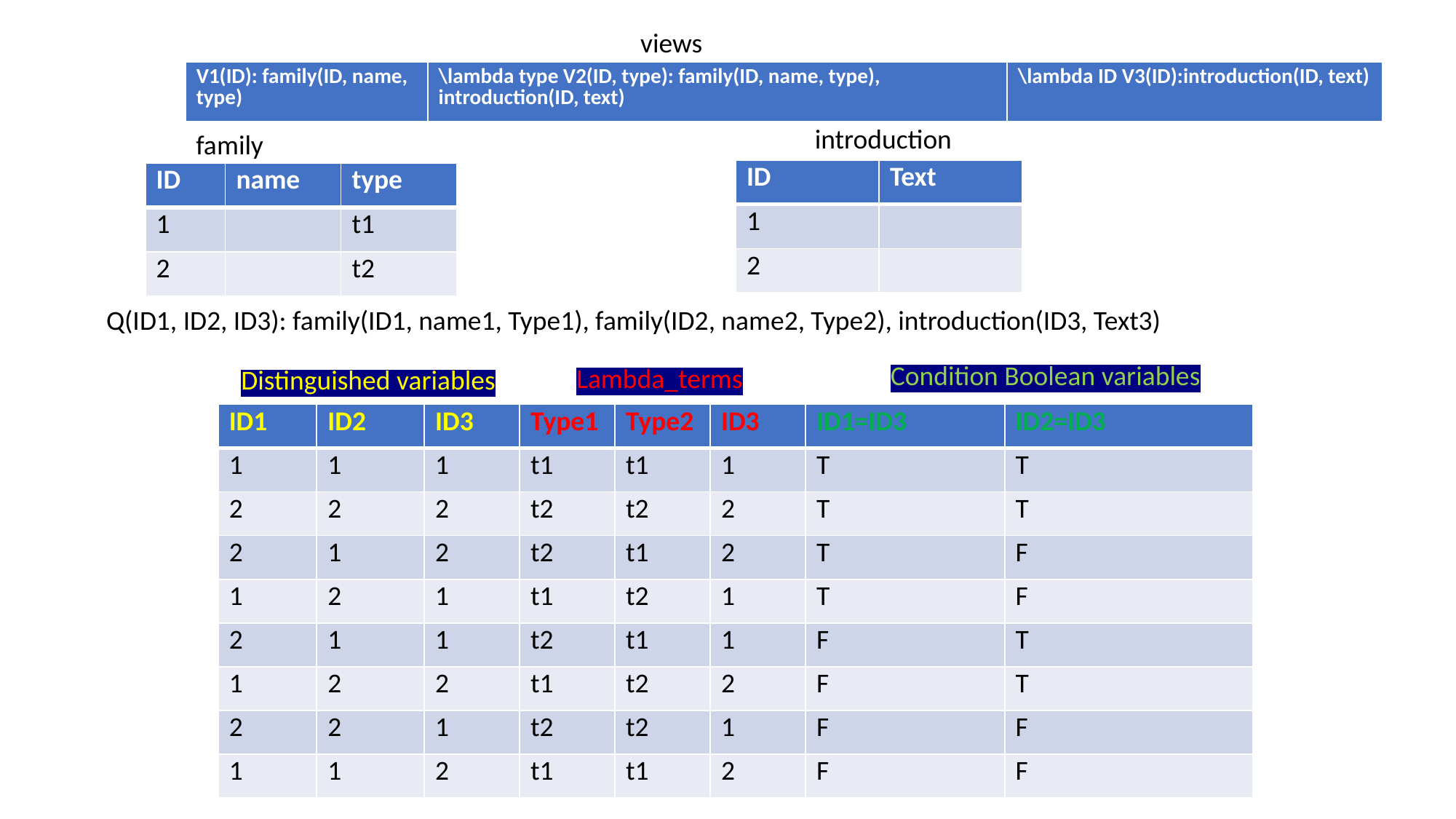

views
| V1(ID): family(ID, name, type) | \lambda type V2(ID, type): family(ID, name, type), introduction(ID, text) | \lambda ID V3(ID):introduction(ID, text) |
| --- | --- | --- |
introduction
family
| ID | Text |
| --- | --- |
| 1 |  |
| 2 |  |
| ID | name | type |
| --- | --- | --- |
| 1 |  | t1 |
| 2 |  | t2 |
Q(ID1, ID2, ID3): family(ID1, name1, Type1), family(ID2, name2, Type2), introduction(ID3, Text3)
Condition Boolean variables
Lambda_terms
Distinguished variables
| ID1 | ID2 | ID3 | Type1 | Type2 | ID3 | ID1=ID3 | ID2=ID3 |
| --- | --- | --- | --- | --- | --- | --- | --- |
| 1 | 1 | 1 | t1 | t1 | 1 | T | T |
| 2 | 2 | 2 | t2 | t2 | 2 | T | T |
| 2 | 1 | 2 | t2 | t1 | 2 | T | F |
| 1 | 2 | 1 | t1 | t2 | 1 | T | F |
| 2 | 1 | 1 | t2 | t1 | 1 | F | T |
| 1 | 2 | 2 | t1 | t2 | 2 | F | T |
| 2 | 2 | 1 | t2 | t2 | 1 | F | F |
| 1 | 1 | 2 | t1 | t1 | 2 | F | F |